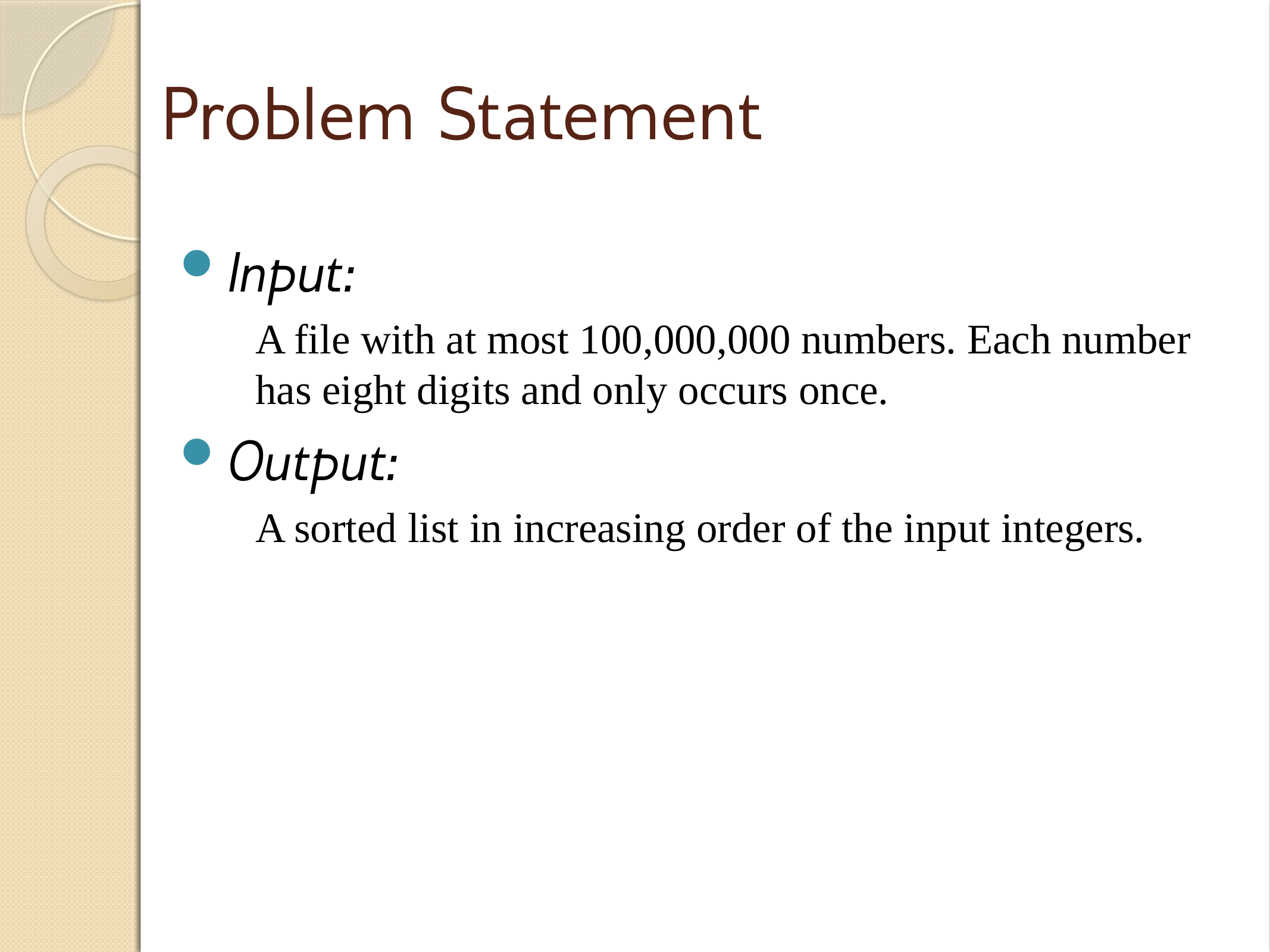

Problem Statement
Input:
A file with at most 100,000,000 numbers. Each number has eight digits and only occurs once.
Output:
A sorted list in increasing order of the input integers.